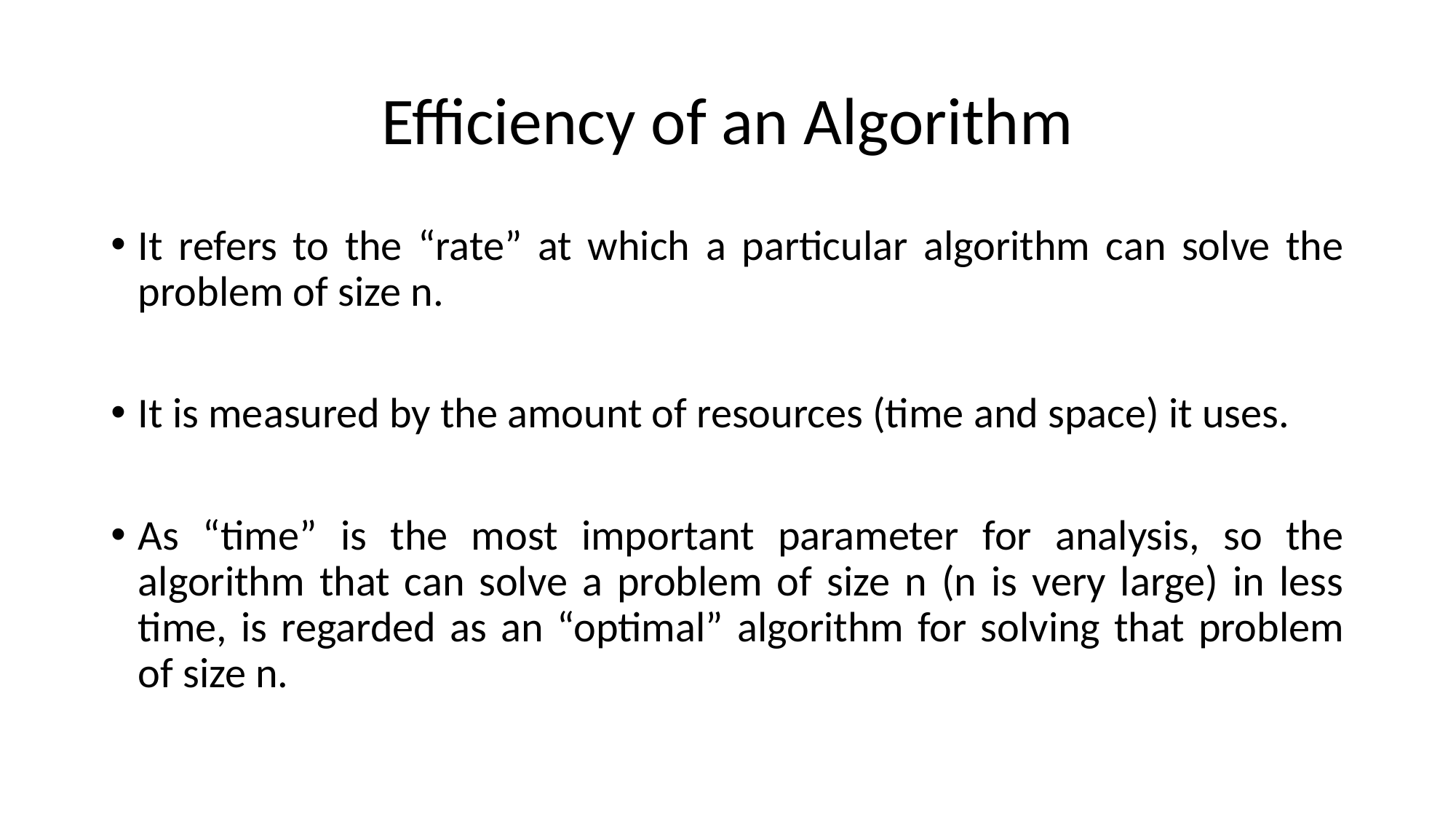

# Efficiency of an Algorithm
It refers to the “rate” at which a particular algorithm can solve the problem of size n.

It is measured by the amount of resources (time and space) it uses.

As “time” is the most important parameter for analysis, so the algorithm that can solve a problem of size n (n is very large) in less time, is regarded as an “optimal” algorithm for solving that problem of size n.